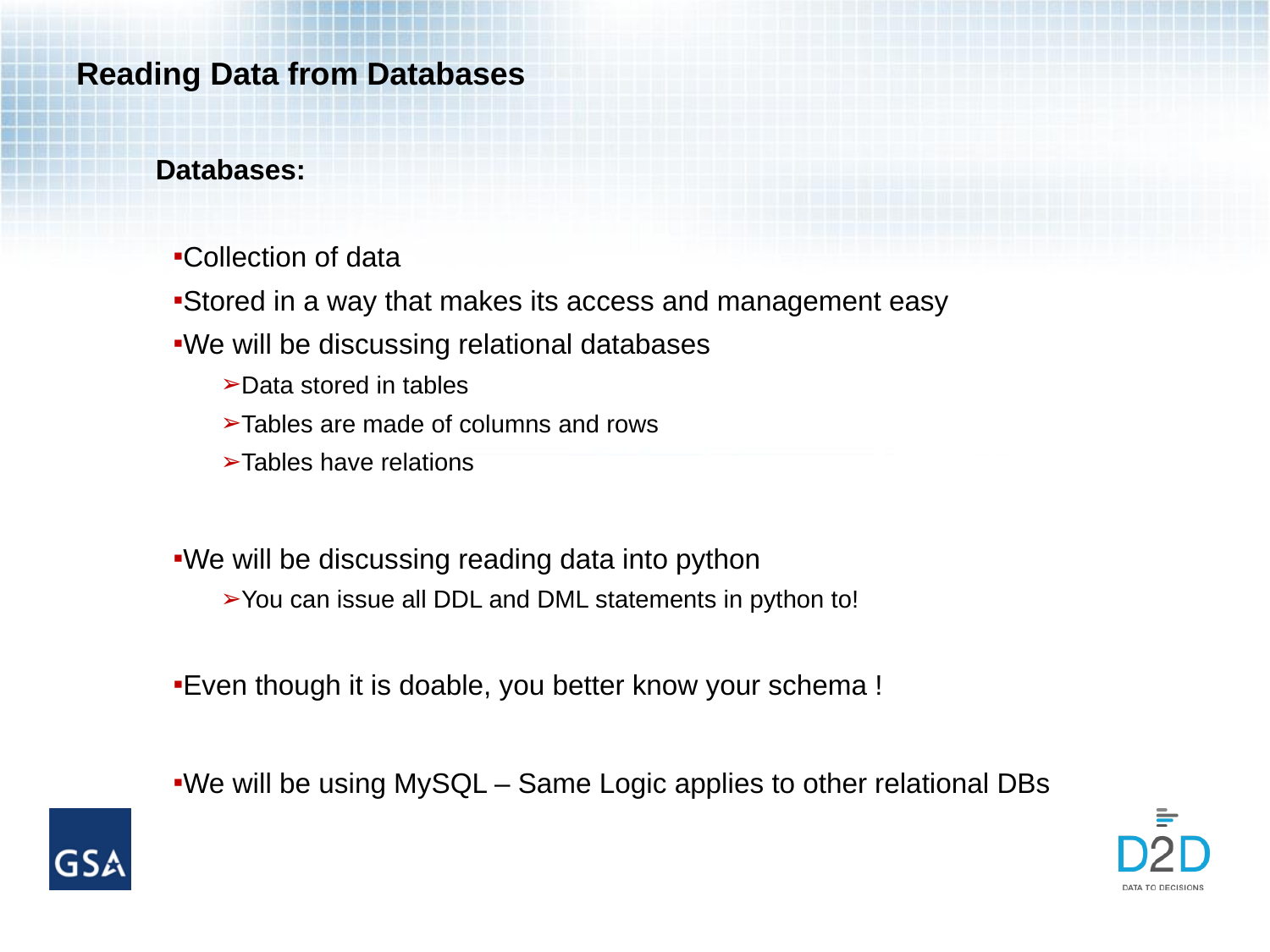

# Reading Data from Databases
Databases:

Collection of data
Stored in a way that makes its access and management easy
We will be discussing relational databases
Data stored in tables
Tables are made of columns and rows
Tables have relations

We will be discussing reading data into python
You can issue all DDL and DML statements in python to!

Even though it is doable, you better know your schema !

We will be using MySQL – Same Logic applies to other relational DBs